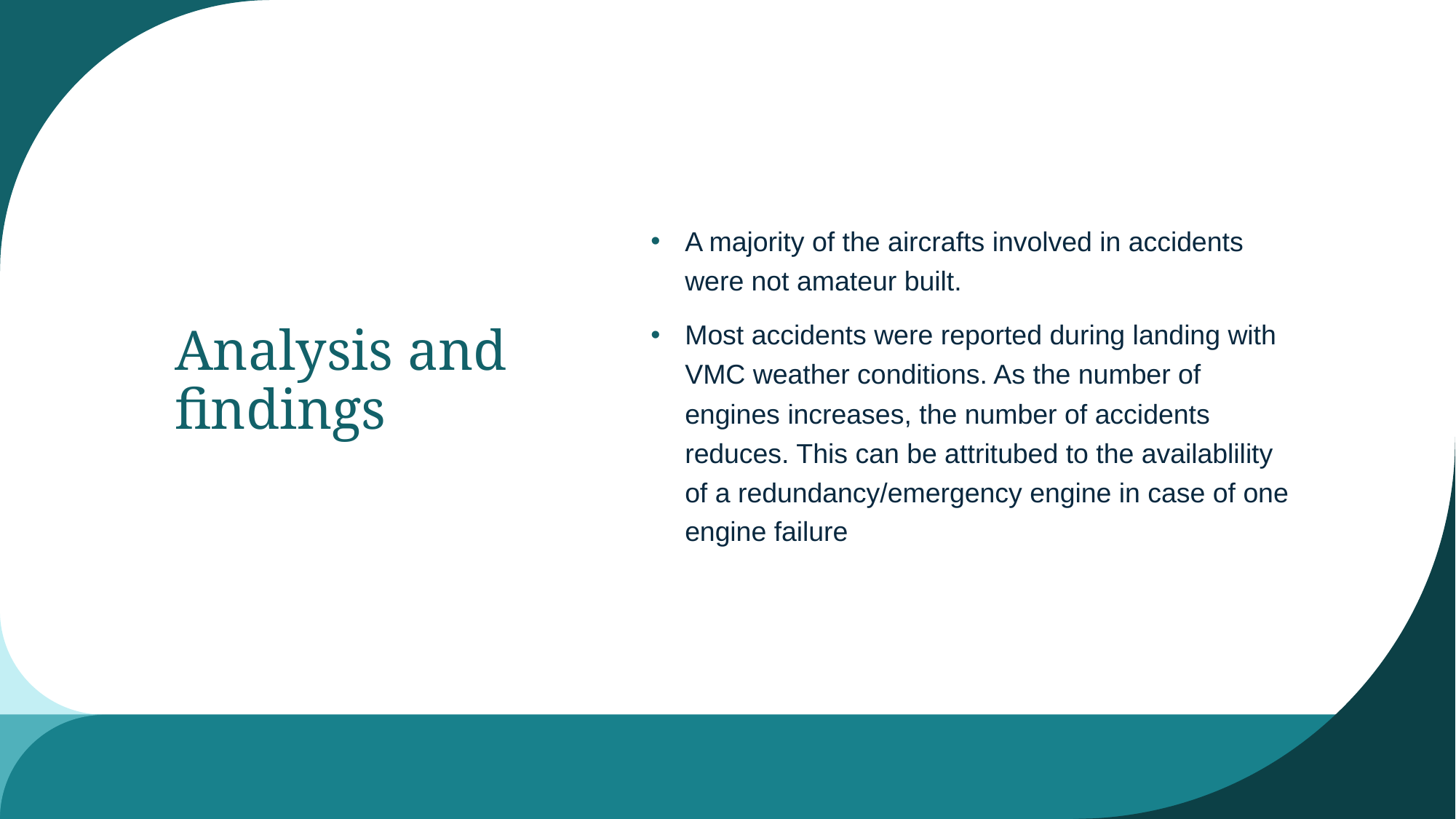

A majority of the aircrafts involved in accidents were not amateur built.
Most accidents were reported during landing with VMC weather conditions. As the number of engines increases, the number of accidents reduces. This can be attritubed to the availablility of a redundancy/emergency engine in case of one engine failure
# Analysis and findings
9